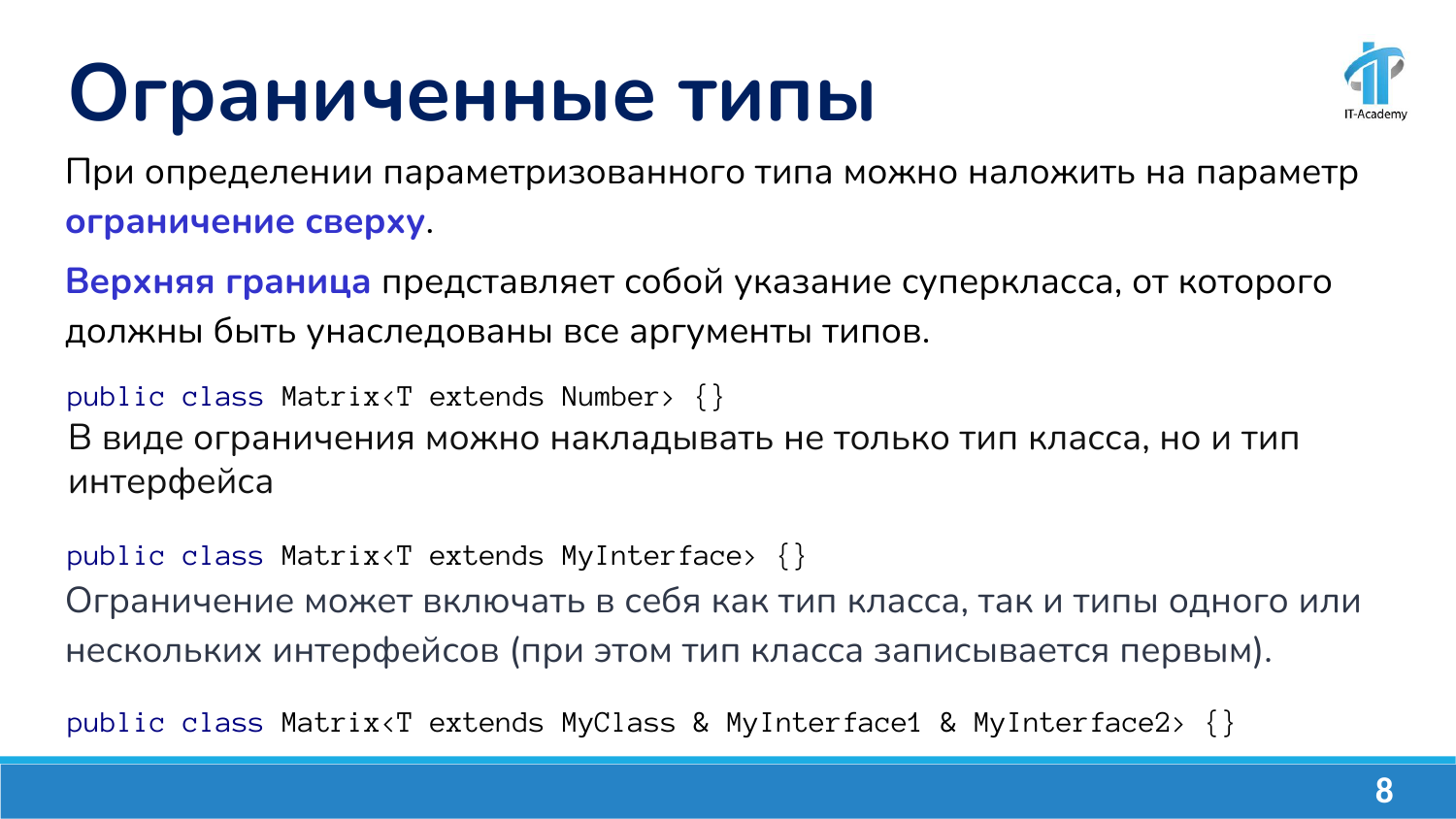

Ограниченные типы
При определении параметризованного типа можно наложить на параметр ограничение сверху.
Верхняя граница представляет собой указание суперкласса, от которого должны быть унаследованы все аргументы типов.
public class Matrix<T extends Number> {}
В виде ограничения можно накладывать не только тип класса, но и тип интерфейса
public class Matrix<T extends MyInterface> {}
Ограничение может включать в себя как тип класса, так и типы одного или нескольких интерфейсов (при этом тип класса записывается первым).
public class Matrix<T extends MyClass & MyInterface1 & MyInterface2> {}
8